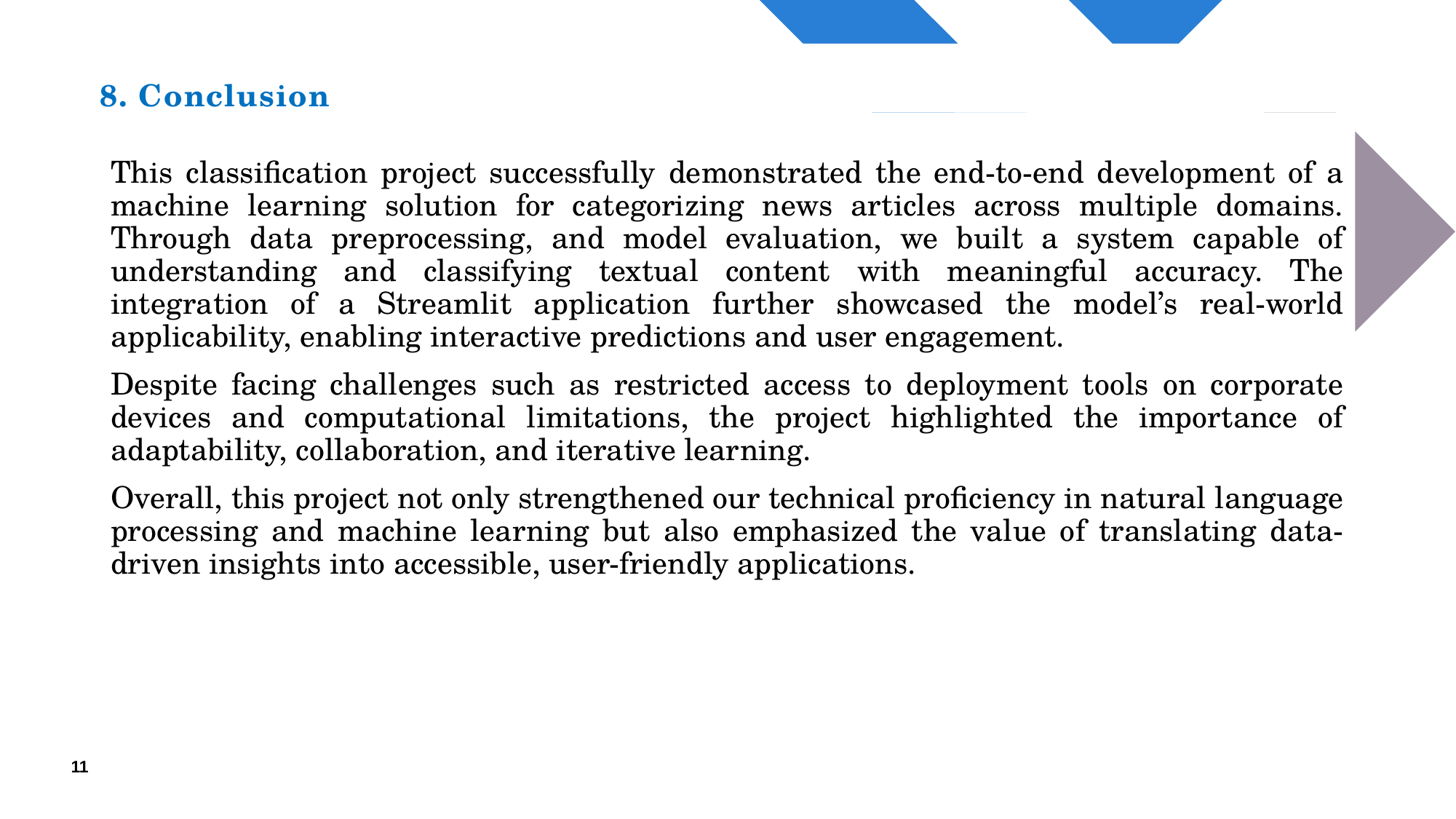

# 8. Conclusion

This classification project successfully demonstrated the end-to-end development of a machine learning solution for categorizing news articles across multiple domains. Through data preprocessing, and model evaluation, we built a system capable of understanding and classifying textual content with meaningful accuracy. The integration of a Streamlit application further showcased the model’s real-world applicability, enabling interactive predictions and user engagement.
Despite facing challenges such as restricted access to deployment tools on corporate devices and computational limitations, the project highlighted the importance of adaptability, collaboration, and iterative learning.
Overall, this project not only strengthened our technical proficiency in natural language processing and machine learning but also emphasized the value of translating data-driven insights into accessible, user-friendly applications.

11